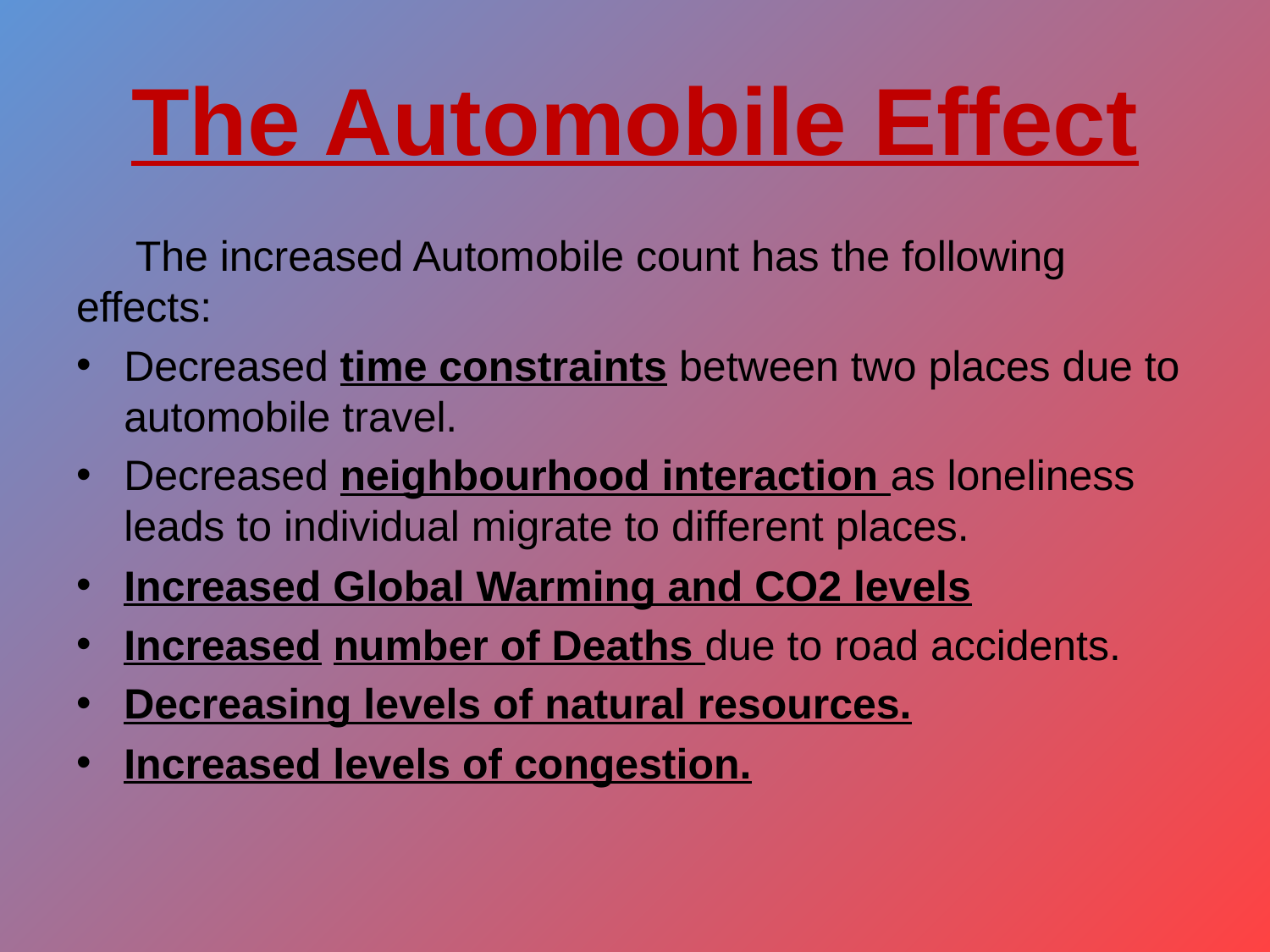

# The Automobile Effect
     The increased Automobile count has the following effects:
Decreased time constraints between two places due to automobile travel.
Decreased neighbourhood interaction as loneliness leads to individual migrate to different places.
Increased Global Warming and CO2 levels
Increased number of Deaths due to road accidents.
Decreasing levels of natural resources.
Increased levels of congestion.